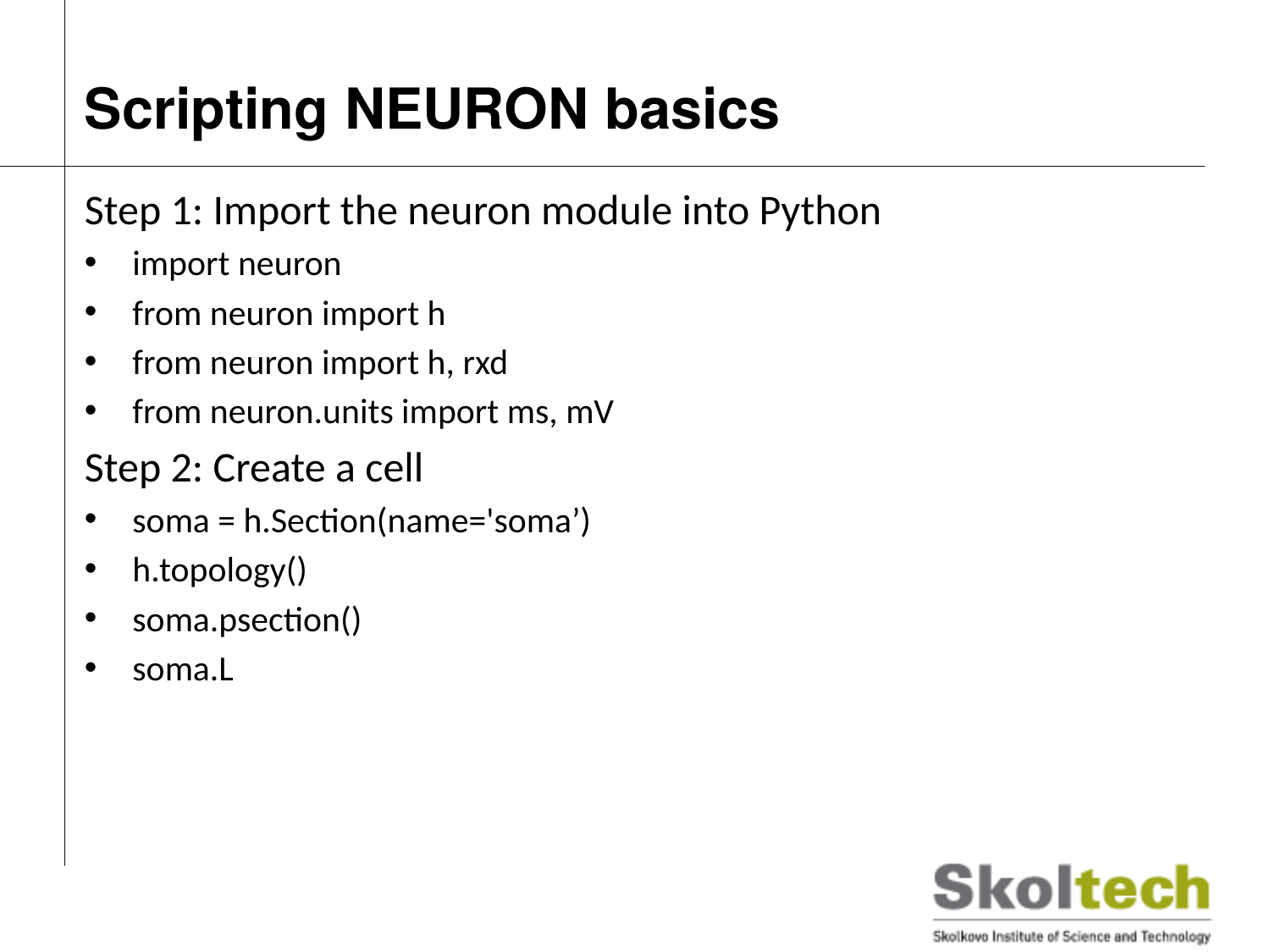

# Scripting NEURON basics
Step 1: Import the neuron module into Python
import neuron
from neuron import h
from neuron import h, rxd
from neuron.units import ms, mV
Step 2: Create a cell
soma = h.Section(name='soma’)
h.topology()
soma.psection()
soma.L